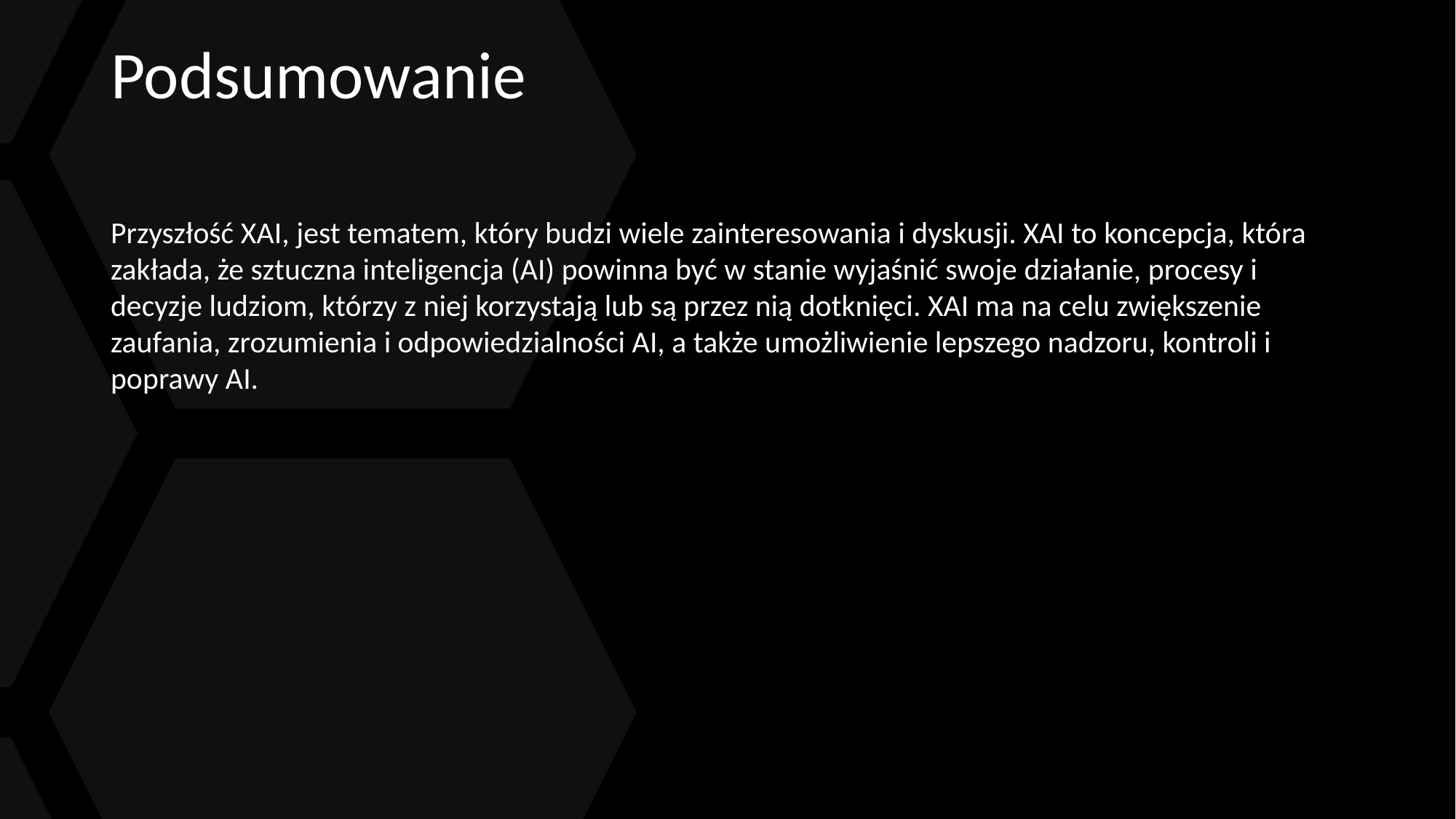

Podsumowanie
Przyszłość XAI, jest tematem, który budzi wiele zainteresowania i dyskusji. XAI to koncepcja, która zakłada, że sztuczna inteligencja (AI) powinna być w stanie wyjaśnić swoje działanie, procesy i decyzje ludziom, którzy z niej korzystają lub są przez nią dotknięci. XAI ma na celu zwiększenie zaufania, zrozumienia i odpowiedzialności AI, a także umożliwienie lepszego nadzoru, kontroli i poprawy AI.